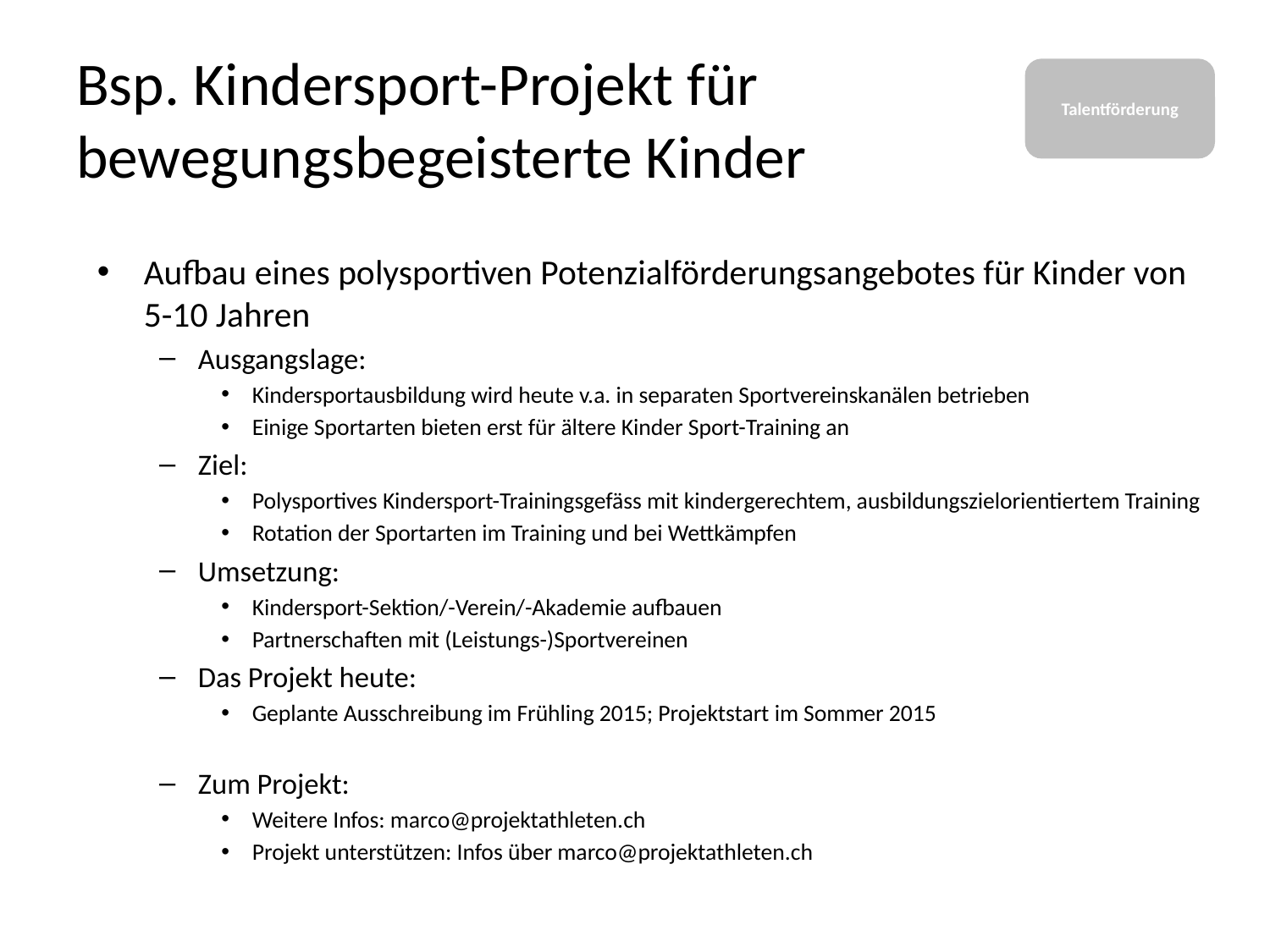

# Bsp. Kindersport-Projekt für bewegungsbegeisterte Kinder
Talentförderung

Aufbau eines polysportiven Potenzialförderungsangebotes für Kinder von 5-10 Jahren
Ausgangslage:
Kindersportausbildung wird heute v.a. in separaten Sportvereinskanälen betrieben
Einige Sportarten bieten erst für ältere Kinder Sport-Training an
Ziel:
Polysportives Kindersport-Trainingsgefäss mit kindergerechtem, ausbildungszielorientiertem Training
Rotation der Sportarten im Training und bei Wettkämpfen
Umsetzung:
Kindersport-Sektion/-Verein/-Akademie aufbauen
Partnerschaften mit (Leistungs-)Sportvereinen
Das Projekt heute:
Geplante Ausschreibung im Frühling 2015; Projektstart im Sommer 2015

Zum Projekt:
Weitere Infos: marco@projektathleten.ch
Projekt unterstützen: Infos über marco@projektathleten.ch